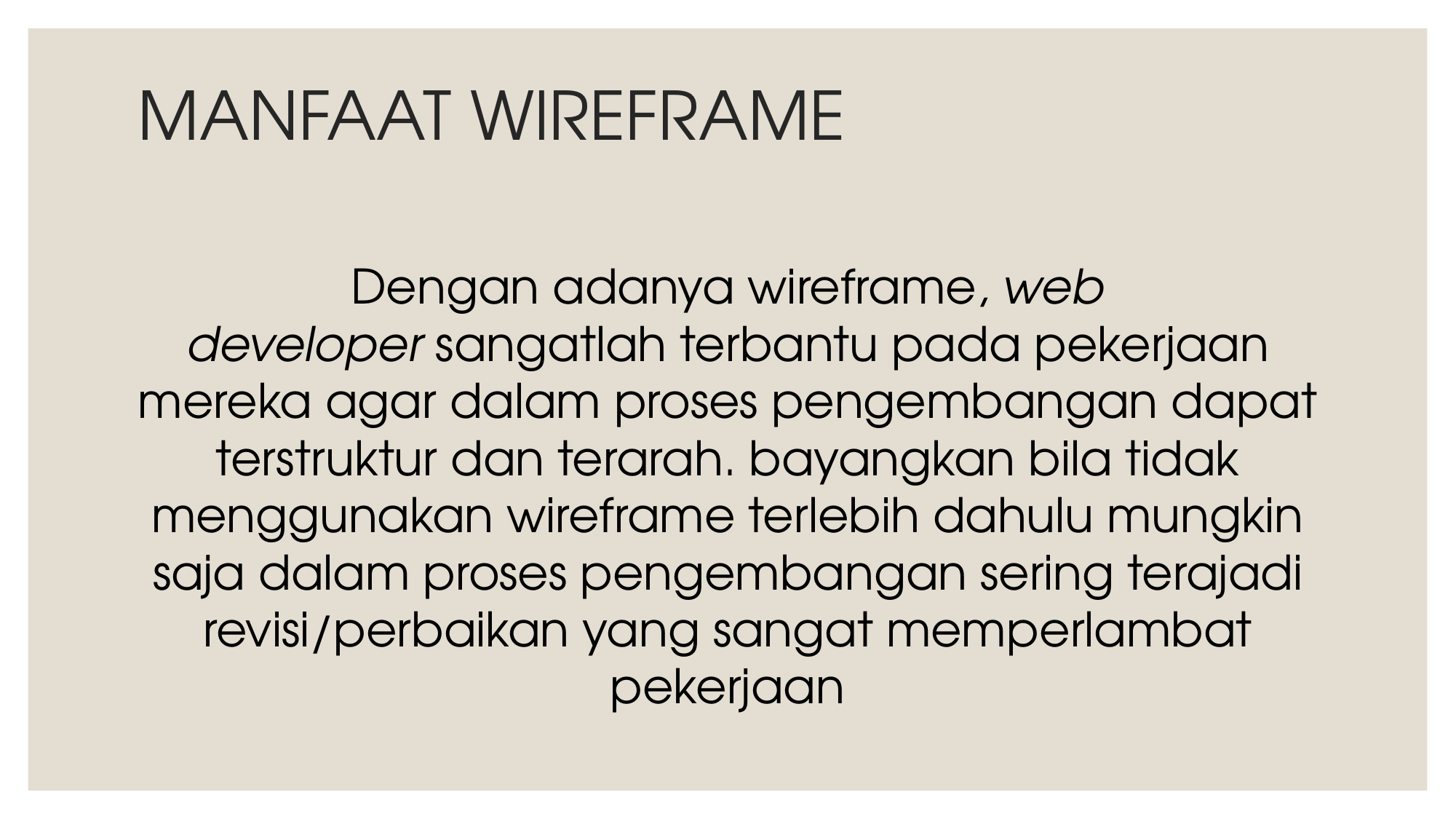

# MANFAAT WIREFRAME
Dengan adanya wireframe, web developer sangatlah terbantu pada pekerjaan mereka agar dalam proses pengembangan dapat terstruktur dan terarah. bayangkan bila tidak menggunakan wireframe terlebih dahulu mungkin saja dalam proses pengembangan sering terajadi revisi/perbaikan yang sangat memperlambat pekerjaan